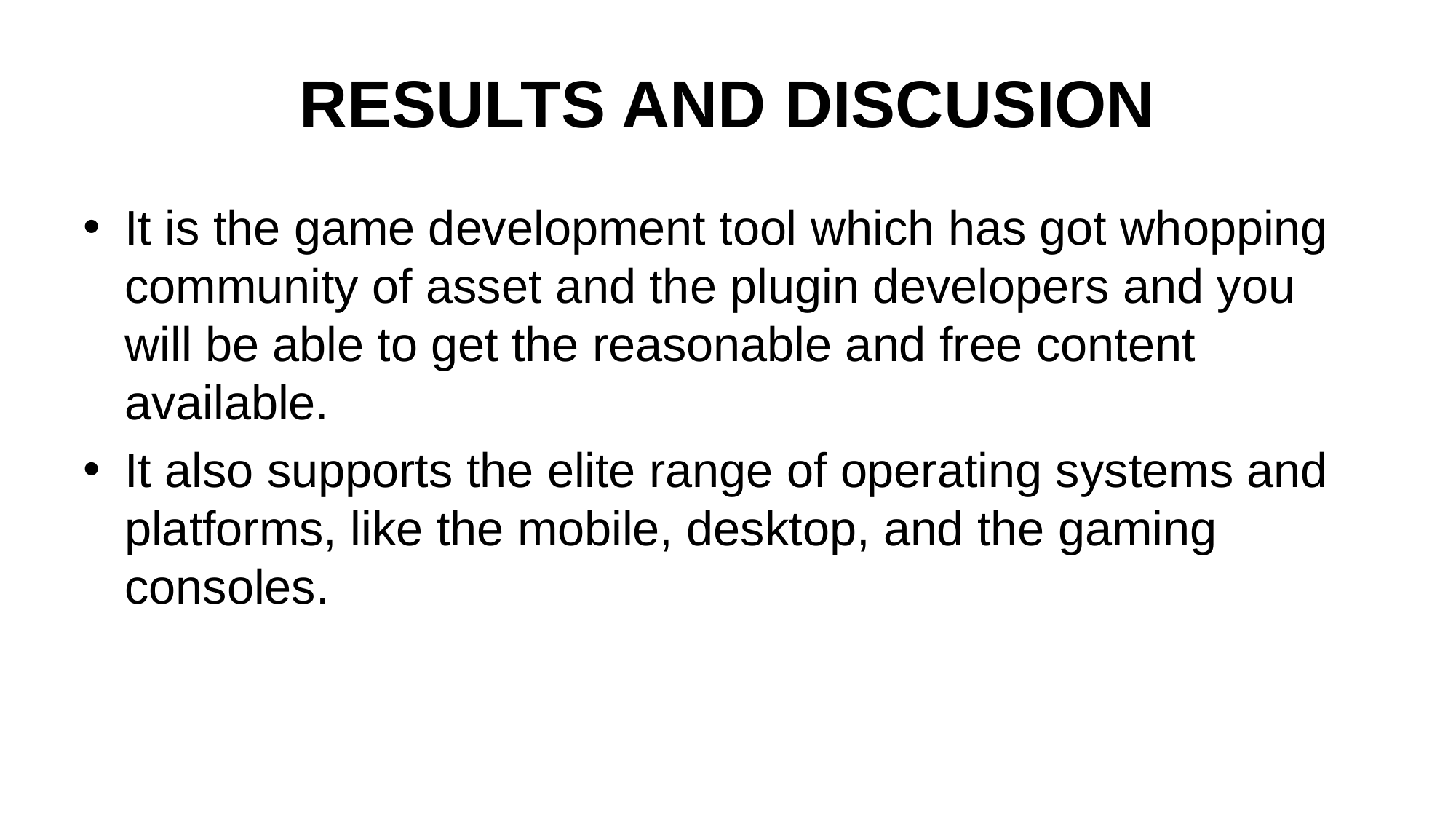

# RESULTS AND DISCUSION
It is the game development tool which has got whopping community of asset and the plugin developers and you will be able to get the reasonable and free content available.
It also supports the elite range of operating systems and platforms, like the mobile, desktop, and the gaming consoles.